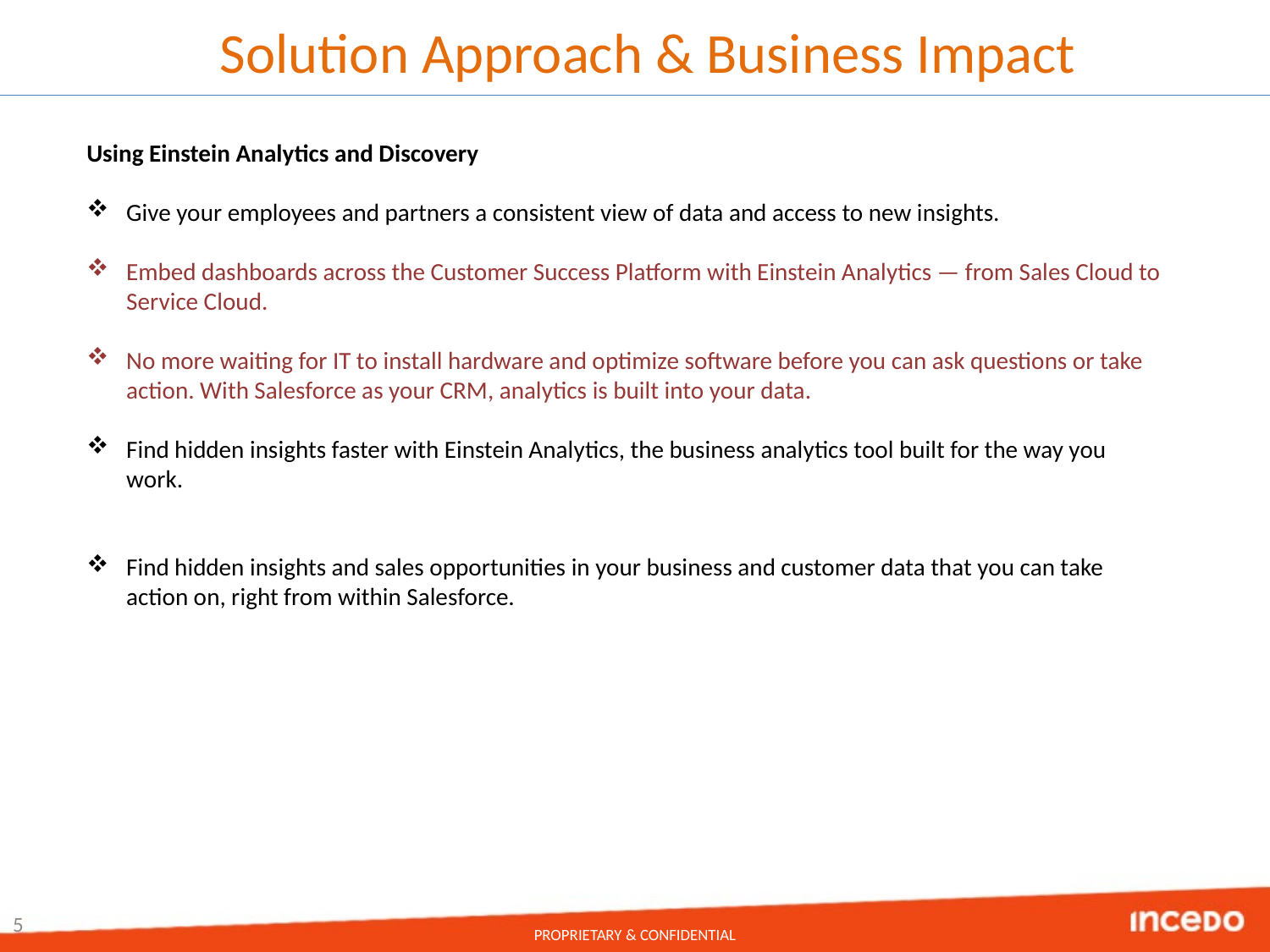

# Solution Approach & Business Impact

Using Einstein Analytics and Discovery

Give your employees and partners a consistent view of data and access to new insights.

Embed dashboards across the Customer Success Platform with Einstein Analytics — from Sales Cloud to Service Cloud.

No more waiting for IT to install hardware and optimize software before you can ask questions or take action. With Salesforce as your CRM, analytics is built into your data.

Find hidden insights faster with Einstein Analytics, the business analytics tool built for the way you work.

Find hidden insights and sales opportunities in your business and customer data that you can take action on, right from within Salesforce.

5